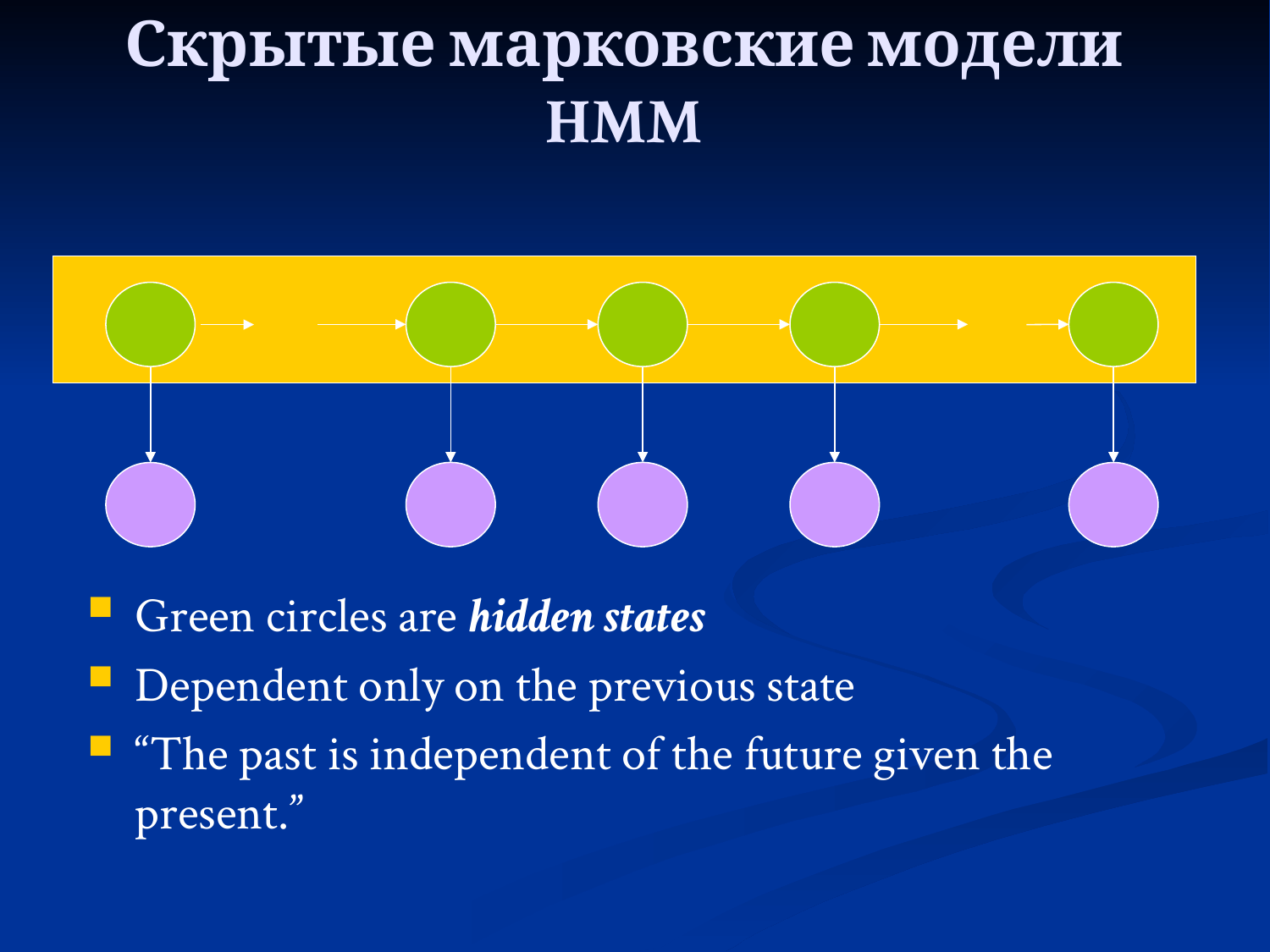

# Скрытые марковские модели HMM

Green circles are hidden states
Dependent only on the previous state
“The past is independent of the future given the present.”